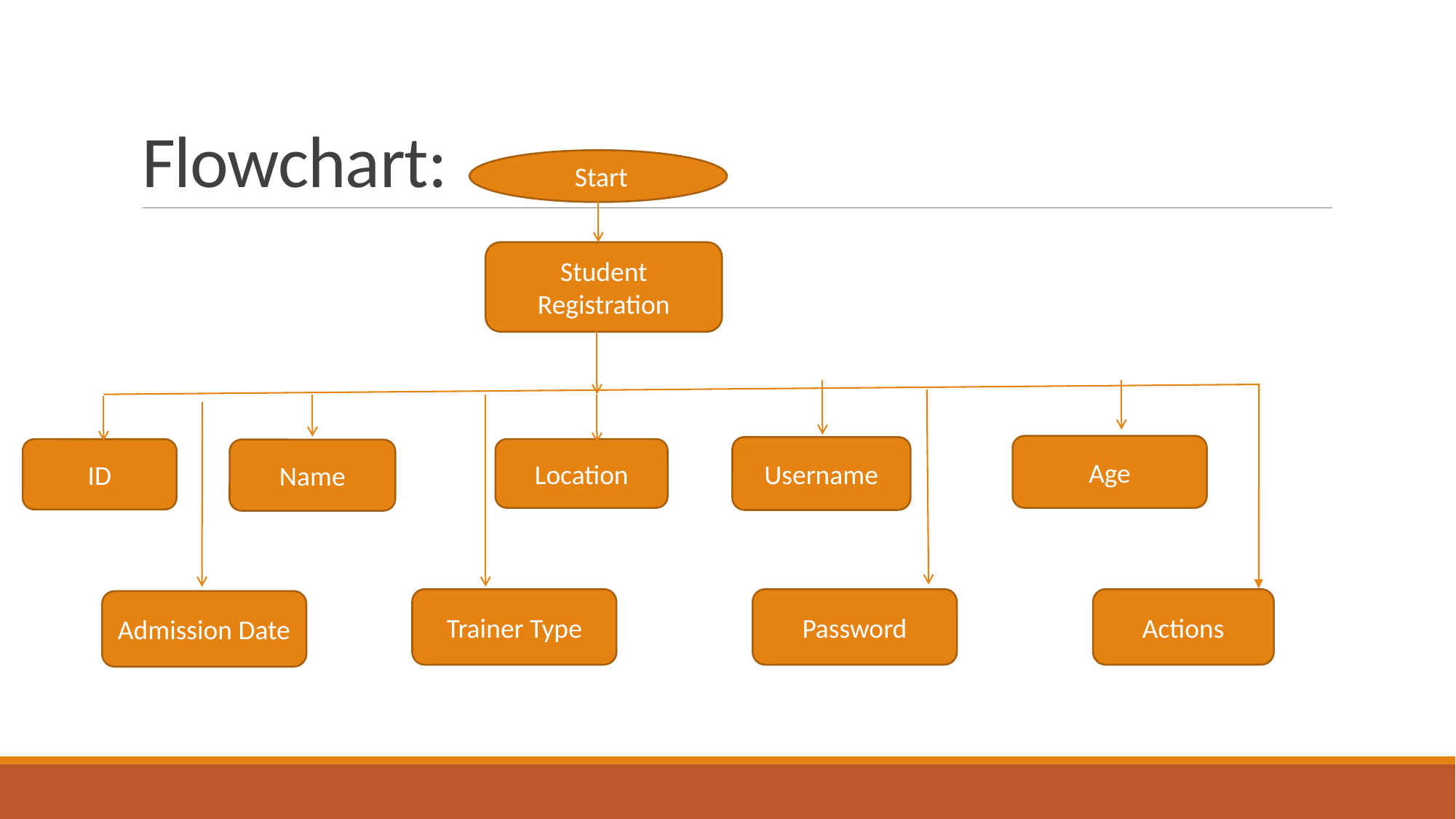

# Flowchart:
 Start

Student Registration
Age
Username
Location
ID
Name
Trainer Type
Password
Actions
Admission Date